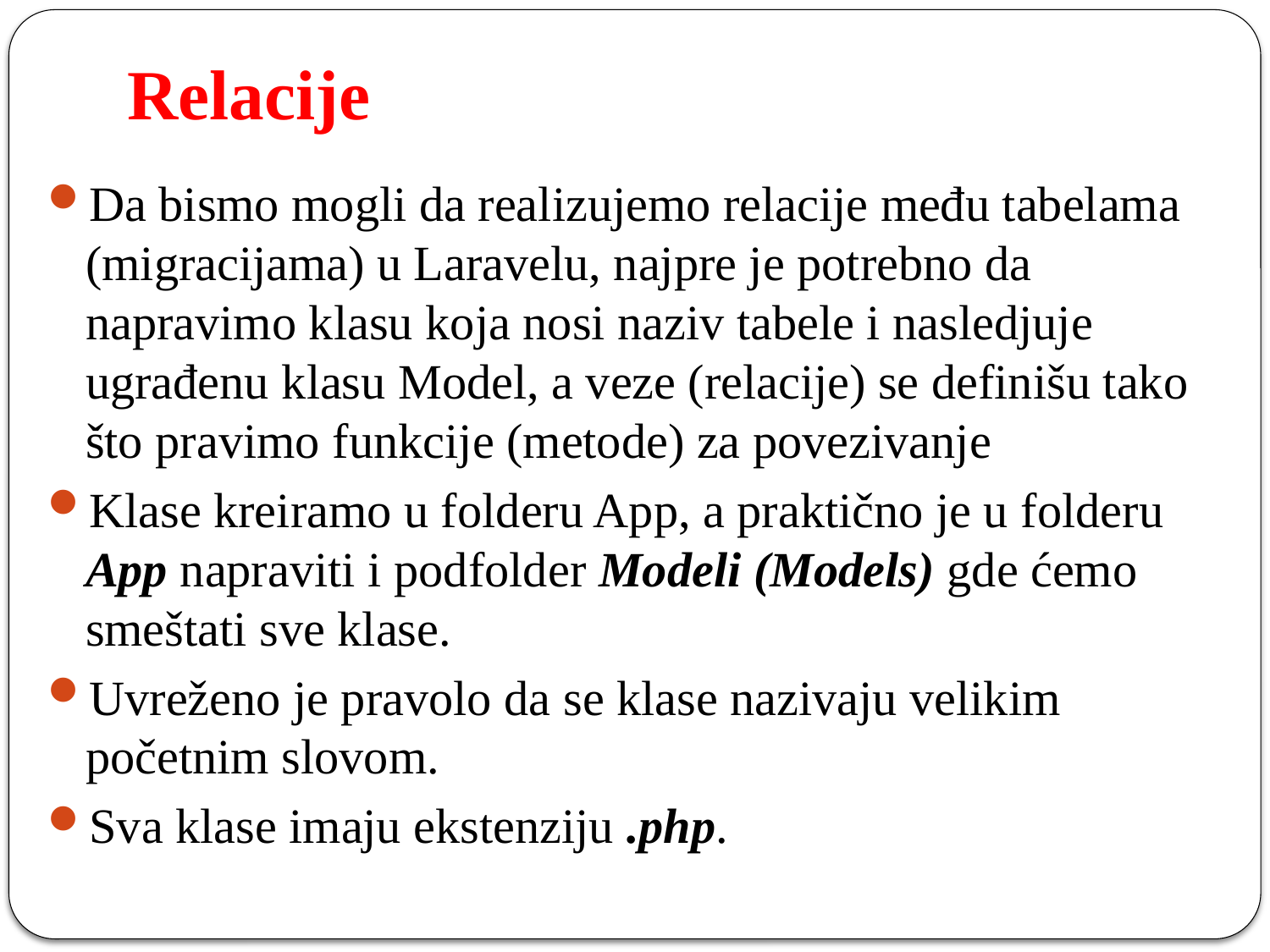

# Relacije
Da bismo mogli da realizujemo relacije među tabelama (migracijama) u Laravelu, najpre je potrebno da napravimo klasu koja nosi naziv tabele i nasledjuje ugrađenu klasu Model, a veze (relacije) se definišu tako što pravimo funkcije (metode) za povezivanje
Klase kreiramo u folderu App, a praktično je u folderu App napraviti i podfolder Modeli (Models) gde ćemo smeštati sve klase.
Uvreženo je pravolo da se klase nazivaju velikim početnim slovom.
Sva klase imaju ekstenziju .php.